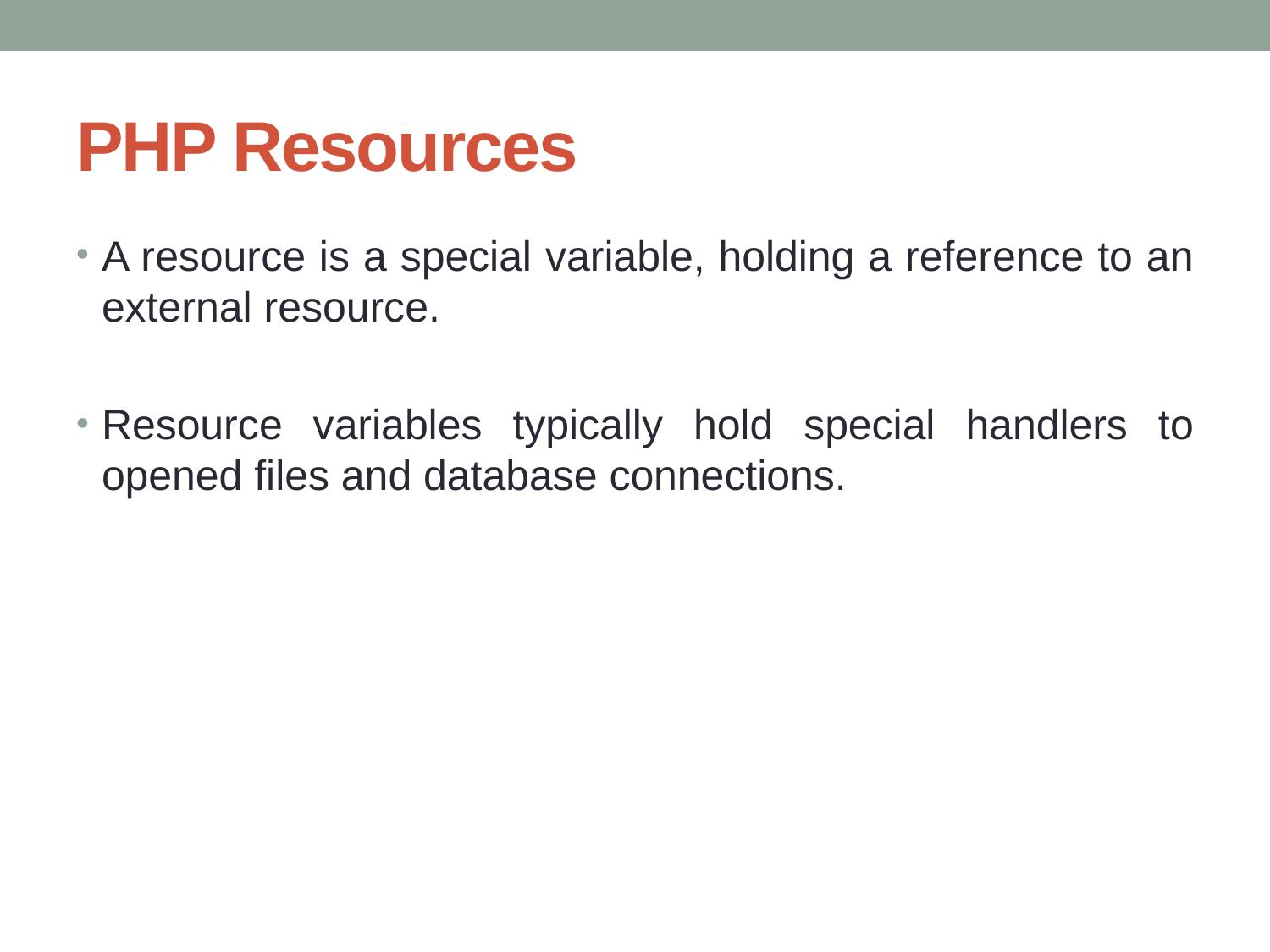

# PHP Resources
A resource is a special variable, holding a reference to an external resource.

Resource variables typically hold special handlers to opened files and database connections.